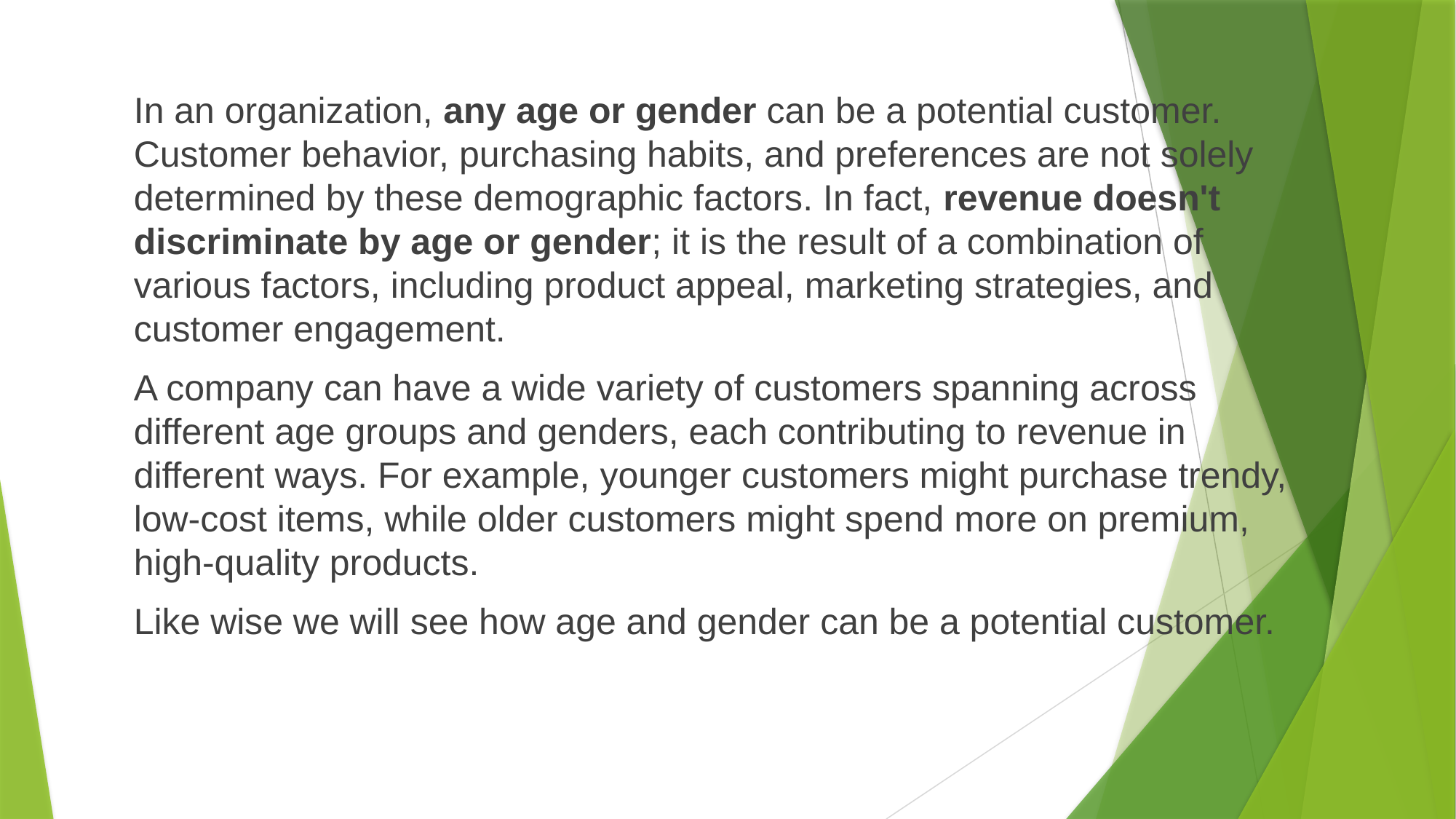

In an organization, any age or gender can be a potential customer. Customer behavior, purchasing habits, and preferences are not solely determined by these demographic factors. In fact, revenue doesn't discriminate by age or gender; it is the result of a combination of various factors, including product appeal, marketing strategies, and customer engagement.
A company can have a wide variety of customers spanning across different age groups and genders, each contributing to revenue in different ways. For example, younger customers might purchase trendy, low-cost items, while older customers might spend more on premium, high-quality products.
Like wise we will see how age and gender can be a potential customer.